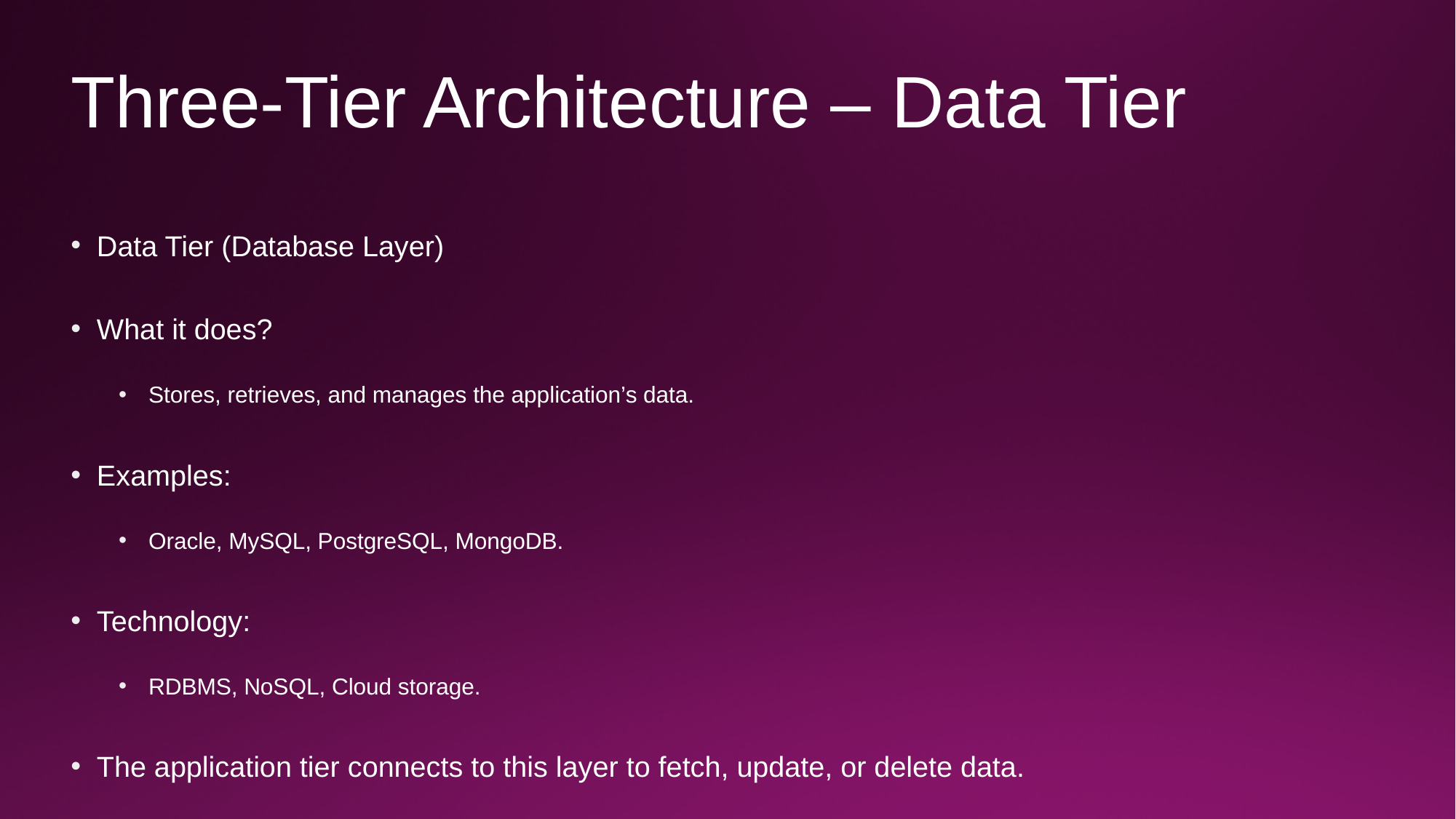

# Three-Tier Architecture – Data Tier
Data Tier (Database Layer)
What it does?
Stores, retrieves, and manages the application’s data.
Examples:
Oracle, MySQL, PostgreSQL, MongoDB.
Technology:
RDBMS, NoSQL, Cloud storage.
The application tier connects to this layer to fetch, update, or delete data.